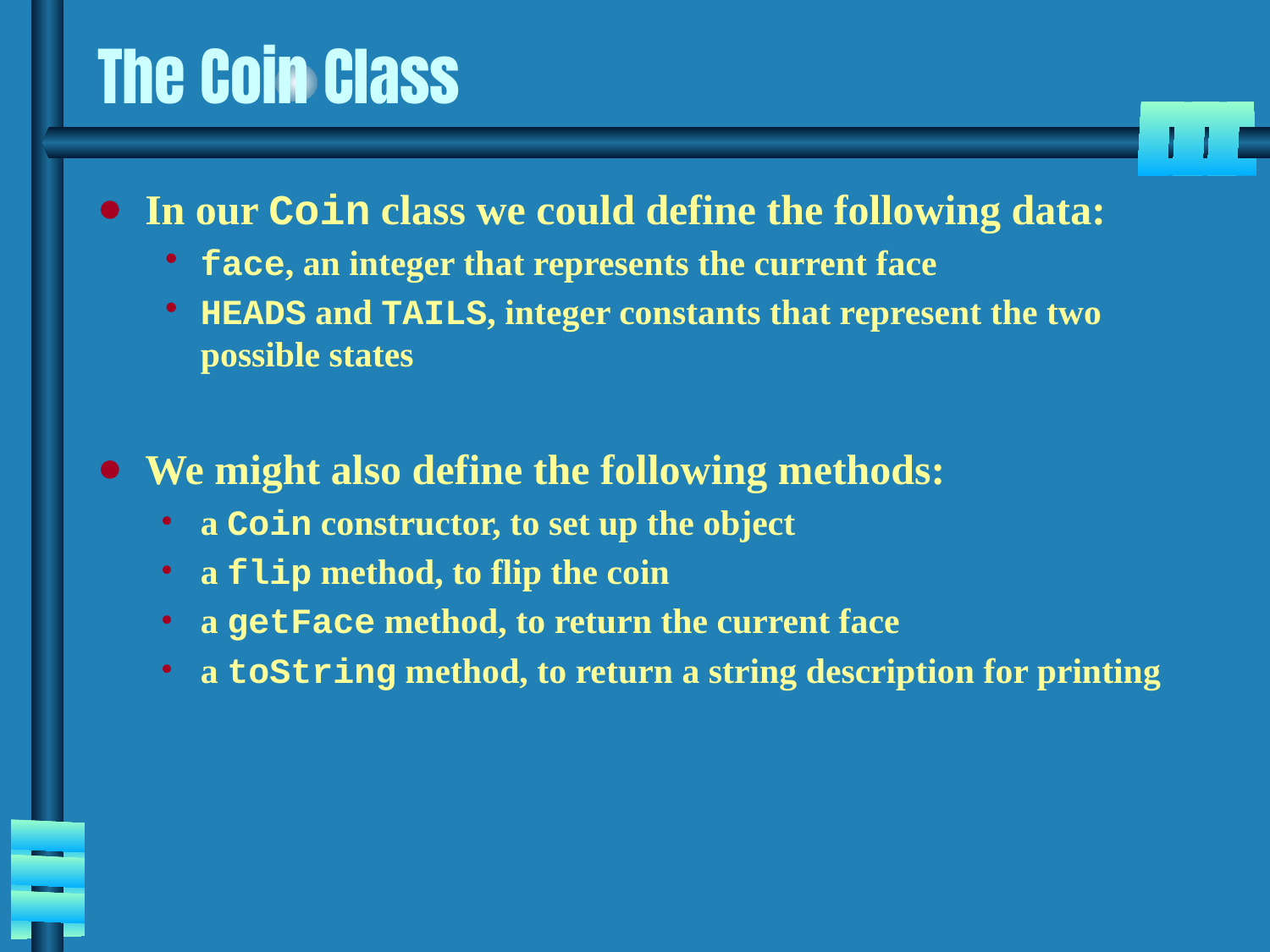

# The Coin Class
In our Coin class we could define the following data:
face, an integer that represents the current face
HEADS and TAILS, integer constants that represent the two possible states

We might also define the following methods:
a Coin constructor, to set up the object
a flip method, to flip the coin
a getFace method, to return the current face
a toString method, to return a string description for printing